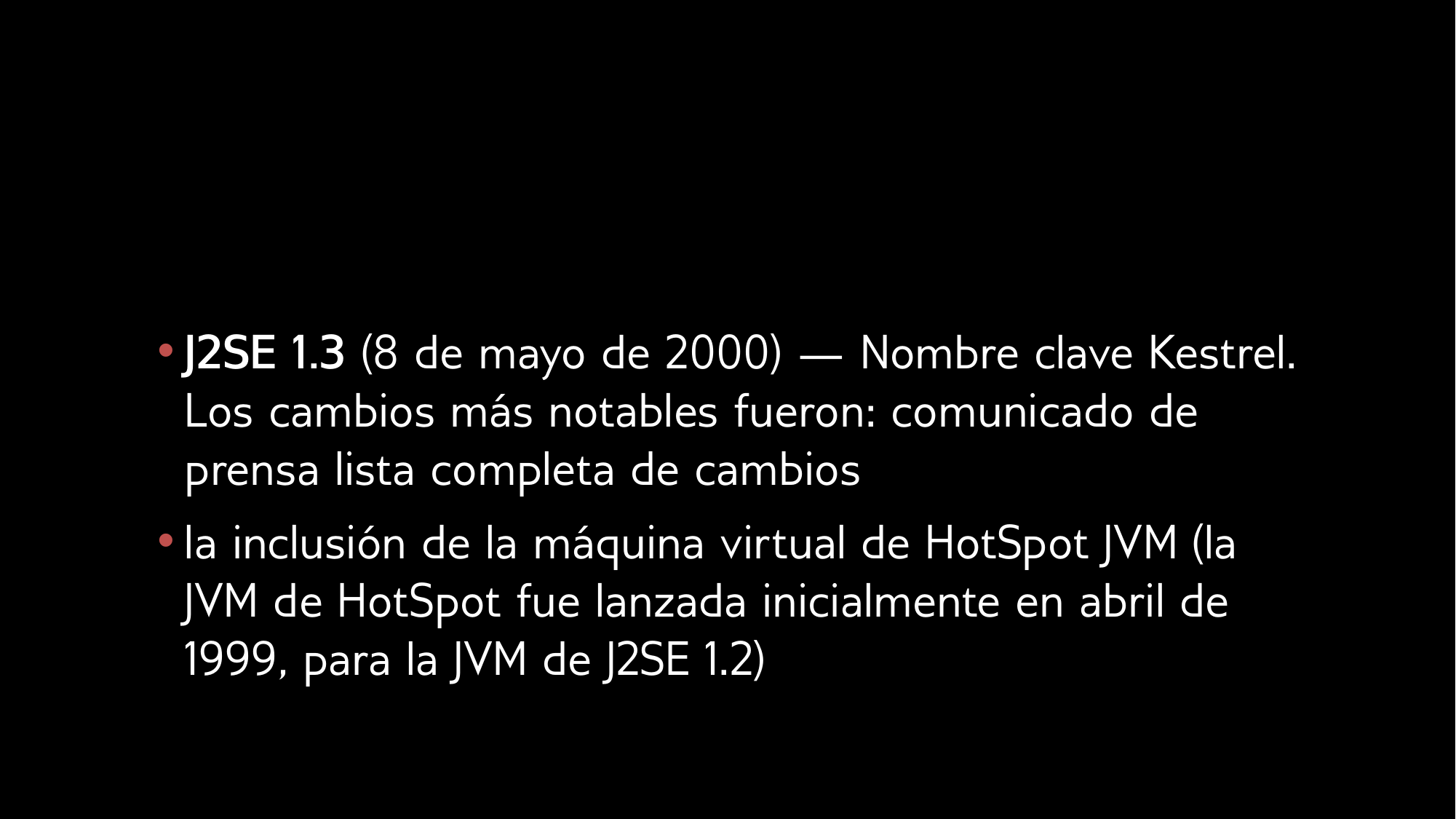

#
J2SE 1.3 (8 de mayo de 2000) — Nombre clave Kestrel. Los cambios más notables fueron: comunicado de prensa lista completa de cambios
la inclusión de la máquina virtual de HotSpot JVM (la JVM de HotSpot fue lanzada inicialmente en abril de 1999, para la JVM de J2SE 1.2)